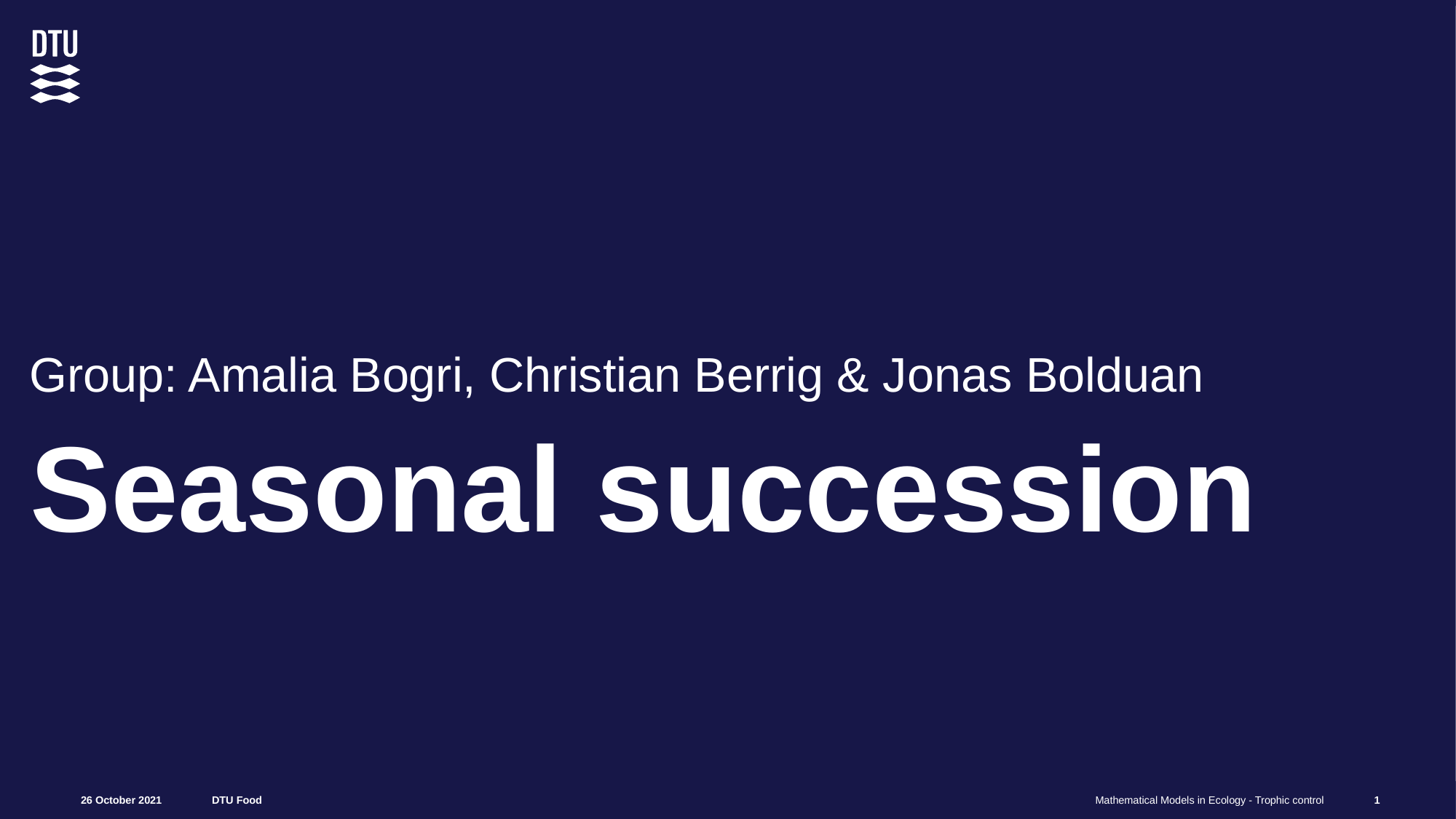

Group: Amalia Bogri, Christian Berrig & Jonas Bolduan
# Seasonal succession
1